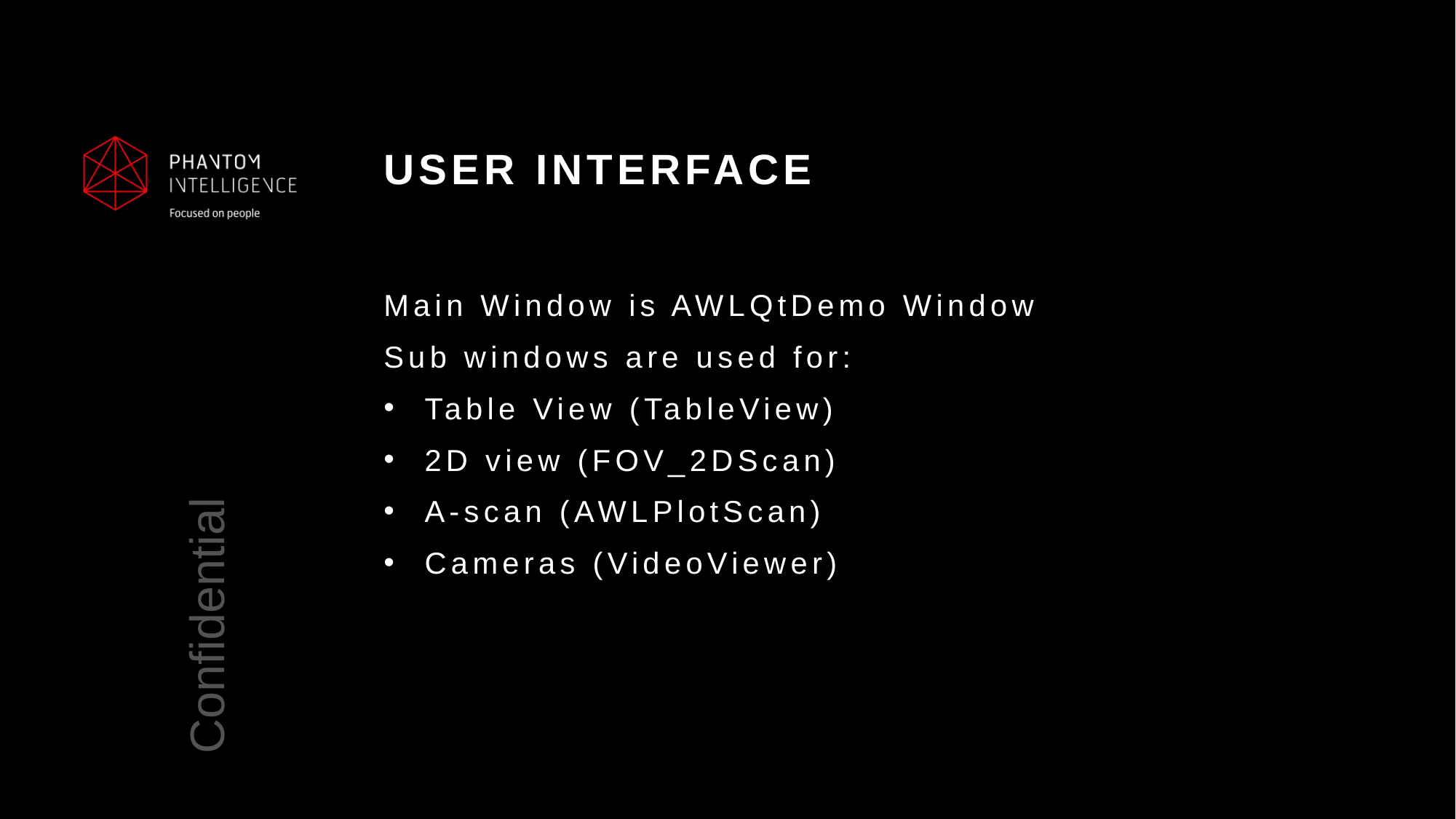

# USEr interface
Main Window is AWLQtDemo Window
Sub windows are used for:
Table View (TableView)
2D view (FOV_2DScan)
A-scan (AWLPlotScan)
Cameras (VideoViewer)